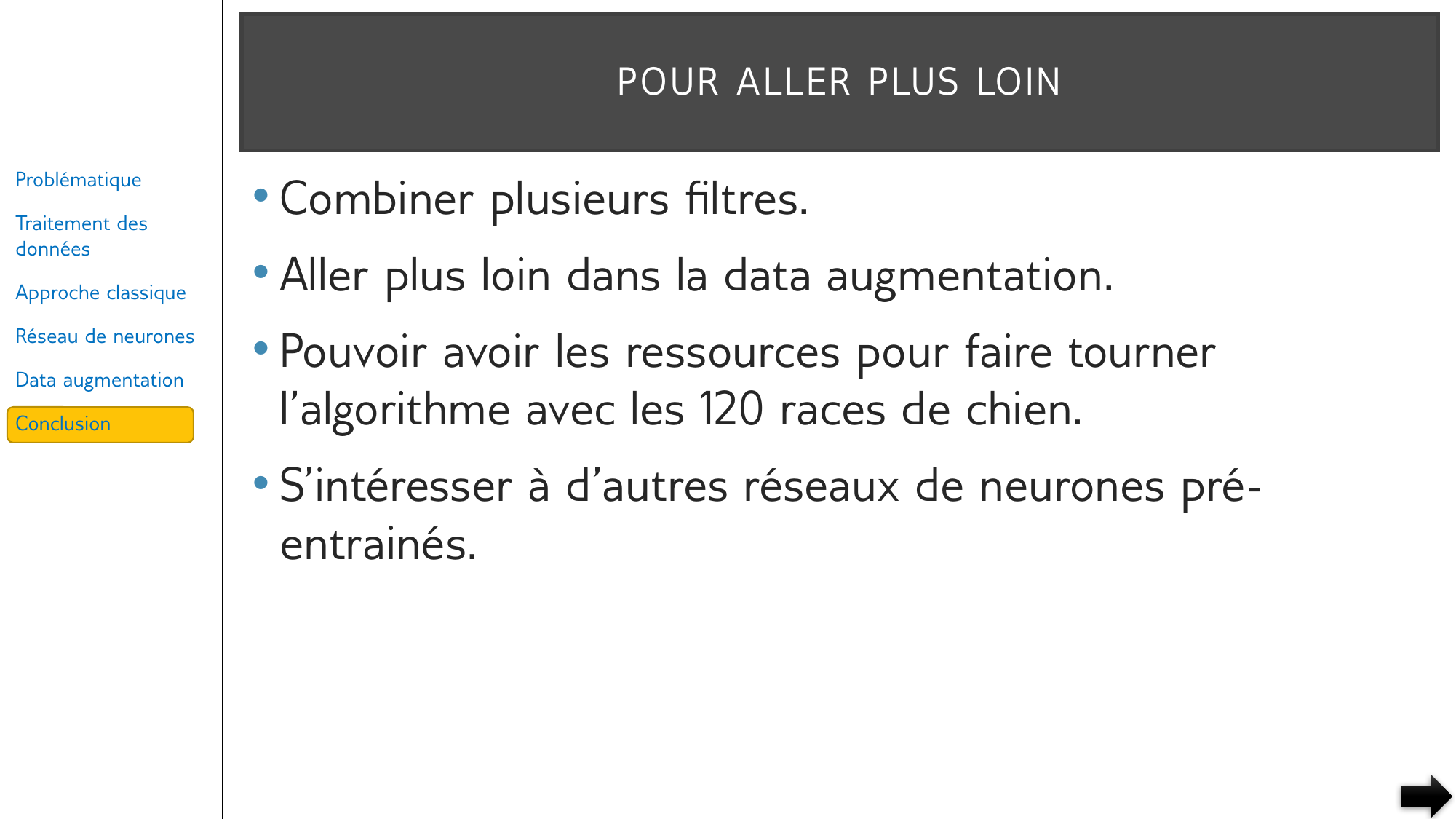

# POUR ALLER PLUS LOIN
Combiner plusieurs filtres.
Aller plus loin dans la data augmentation.
Pouvoir avoir les ressources pour faire tourner l’algorithme avec les 120 races de chien.
S’intéresser à d’autres réseaux de neurones pré-entrainés.